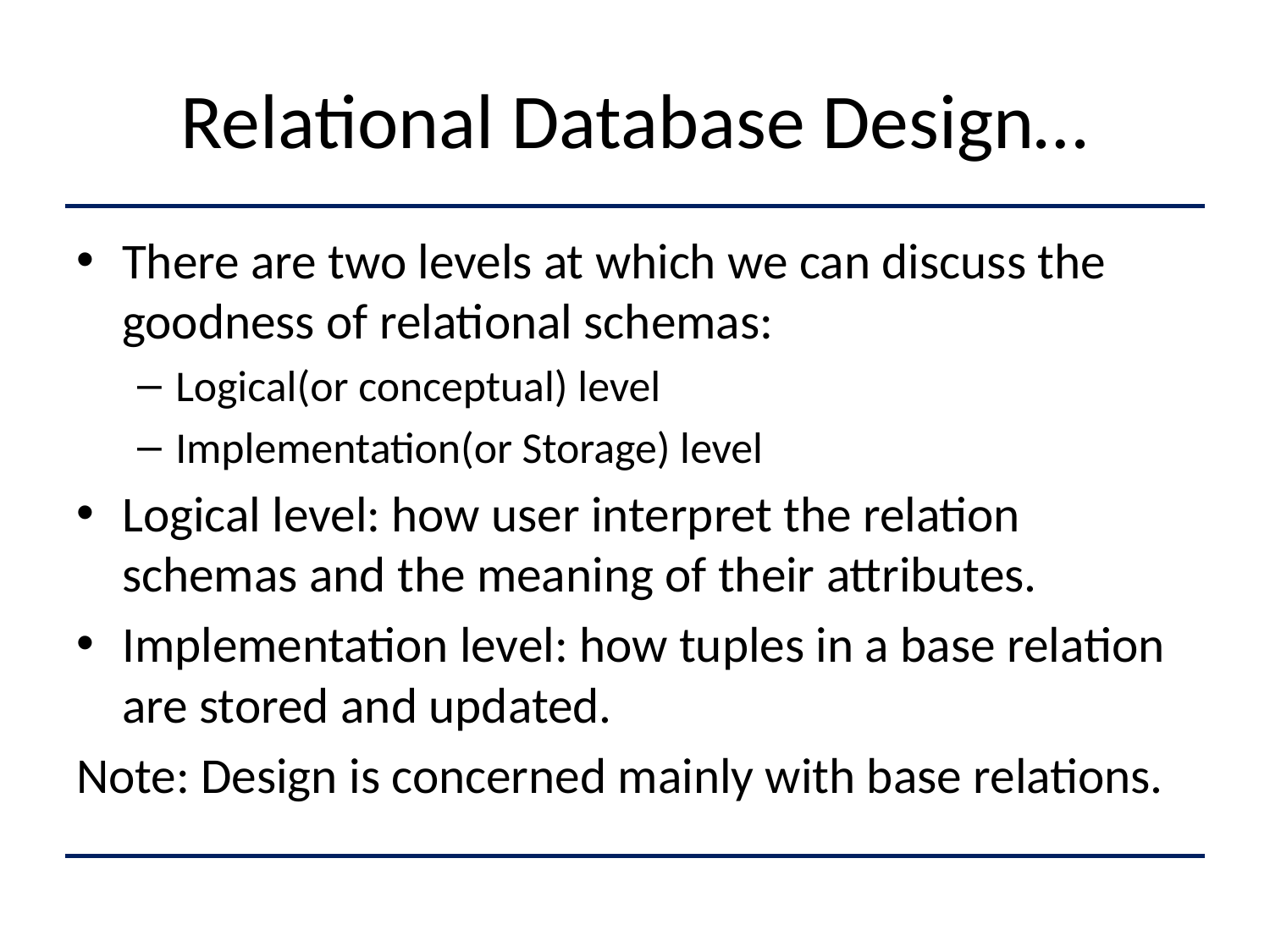

# Relational Database Design…
There are two levels at which we can discuss the goodness of relational schemas:
Logical(or conceptual) level
Implementation(or Storage) level
Logical level: how user interpret the relation schemas and the meaning of their attributes.
Implementation level: how tuples in a base relation are stored and updated.
Note: Design is concerned mainly with base relations.